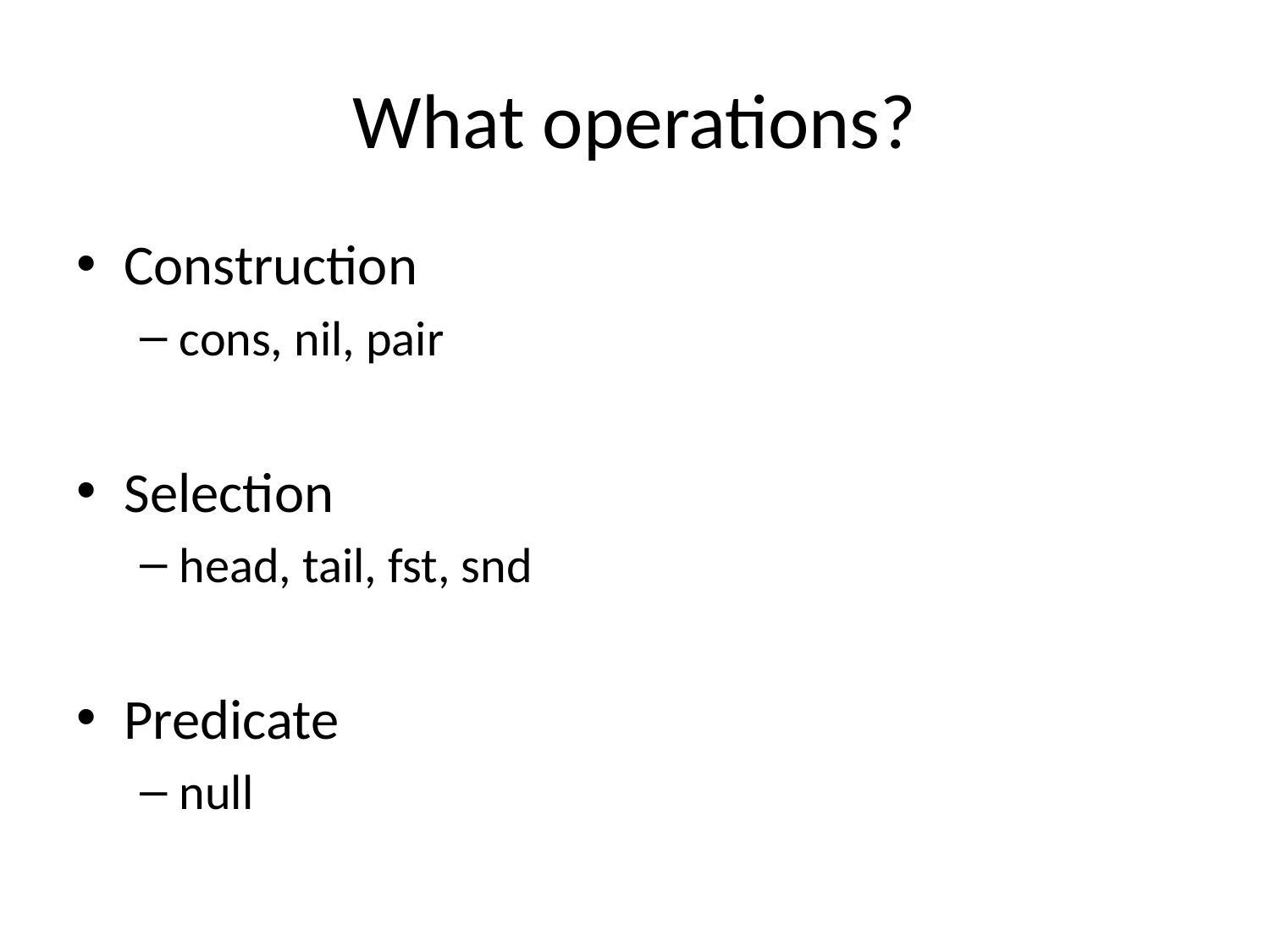

# What operations?
Construction
cons, nil, pair

Selection
head, tail, fst, snd

Predicate
null